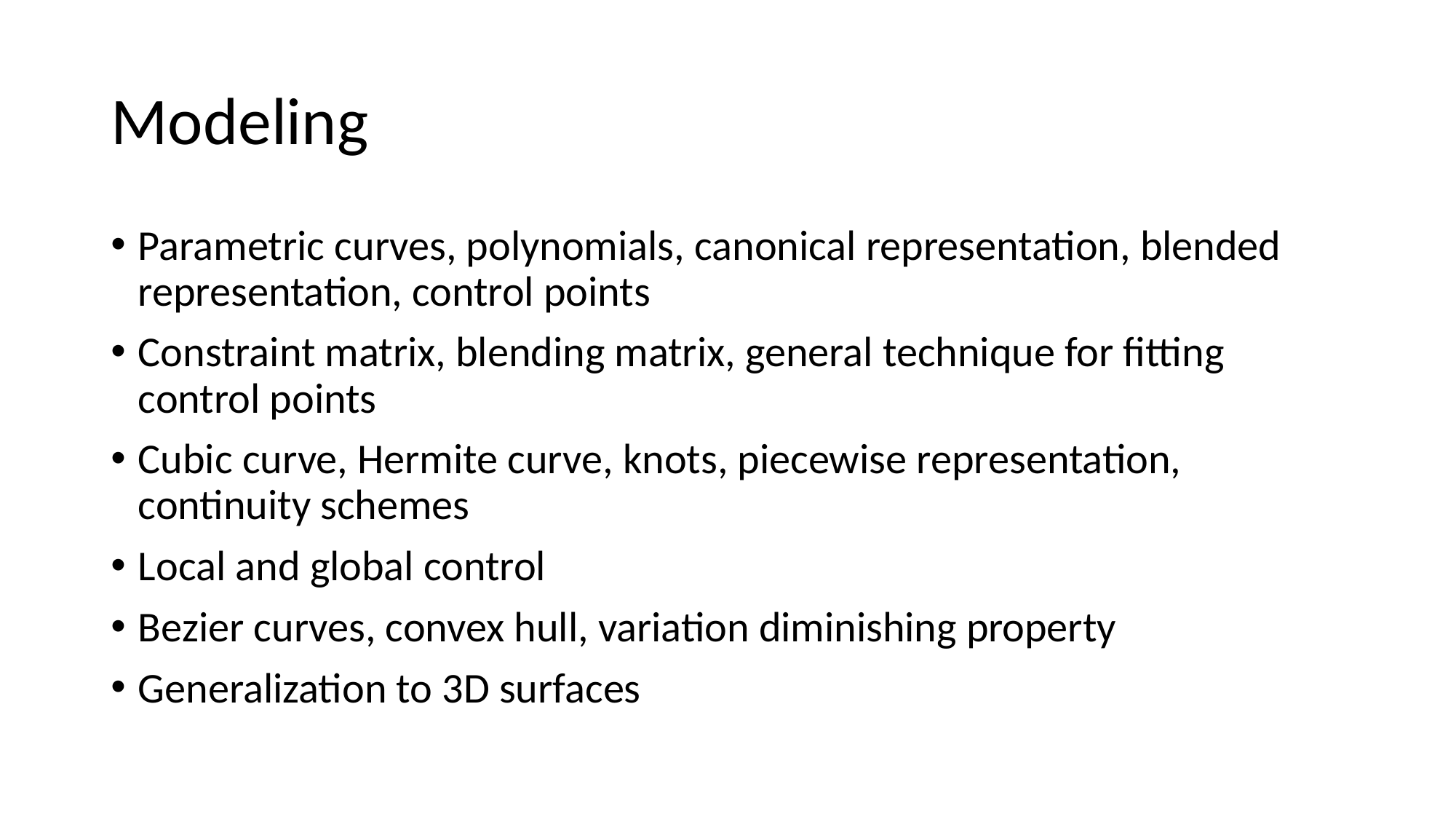

# Modeling
Parametric curves, polynomials, canonical representation, blended representation, control points
Constraint matrix, blending matrix, general technique for fitting control points
Cubic curve, Hermite curve, knots, piecewise representation, continuity schemes
Local and global control
Bezier curves, convex hull, variation diminishing property
Generalization to 3D surfaces